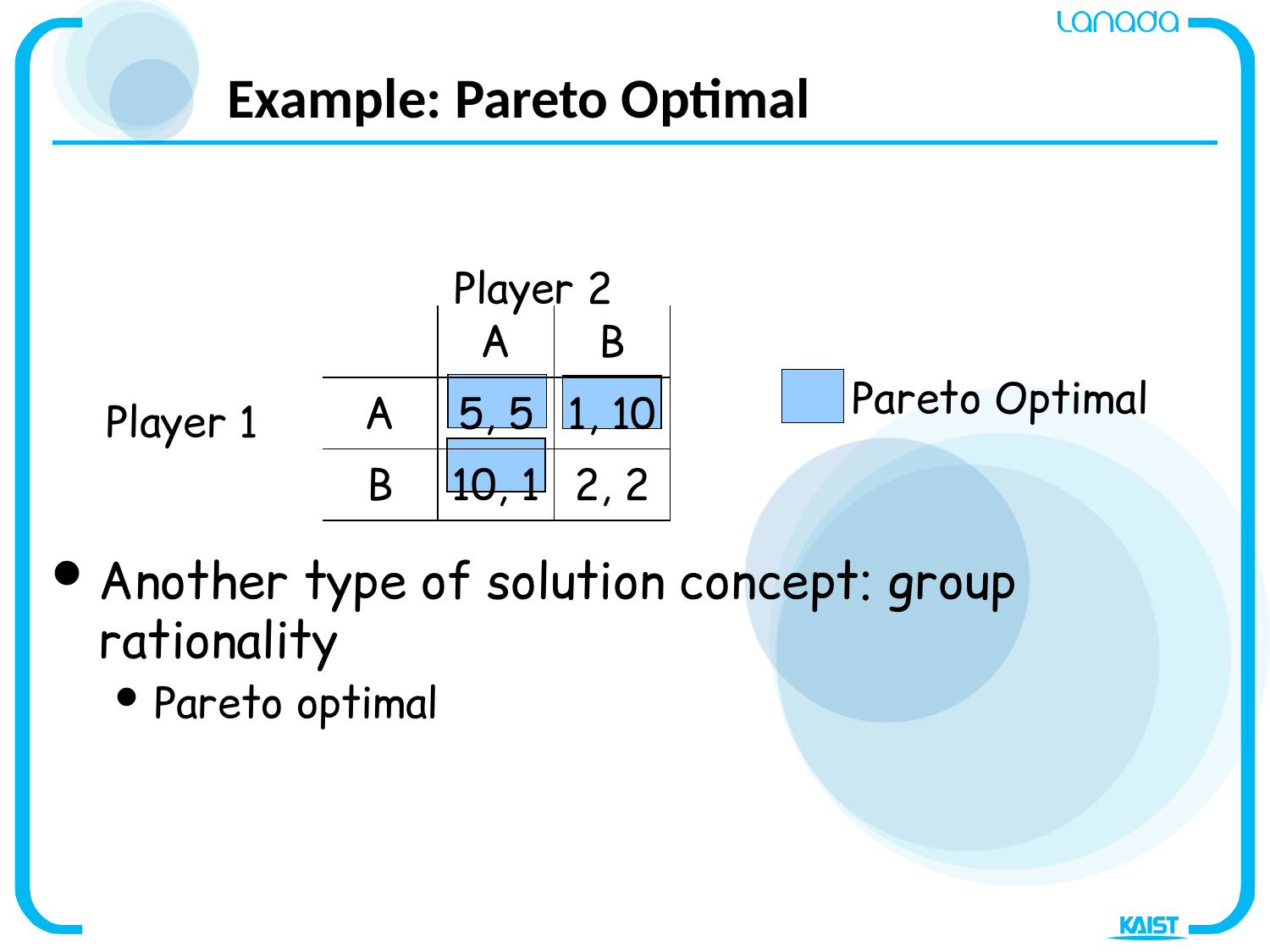

# Example: Pareto Optimal

Player 2
|  | A | B |
| --- | --- | --- |
| A | 5, 5 | 1, 10 |
| B | 10, 1 | 2, 2 |
Pareto Optimal

Player 1

Another type of solution concept: group rationality
Pareto optimal